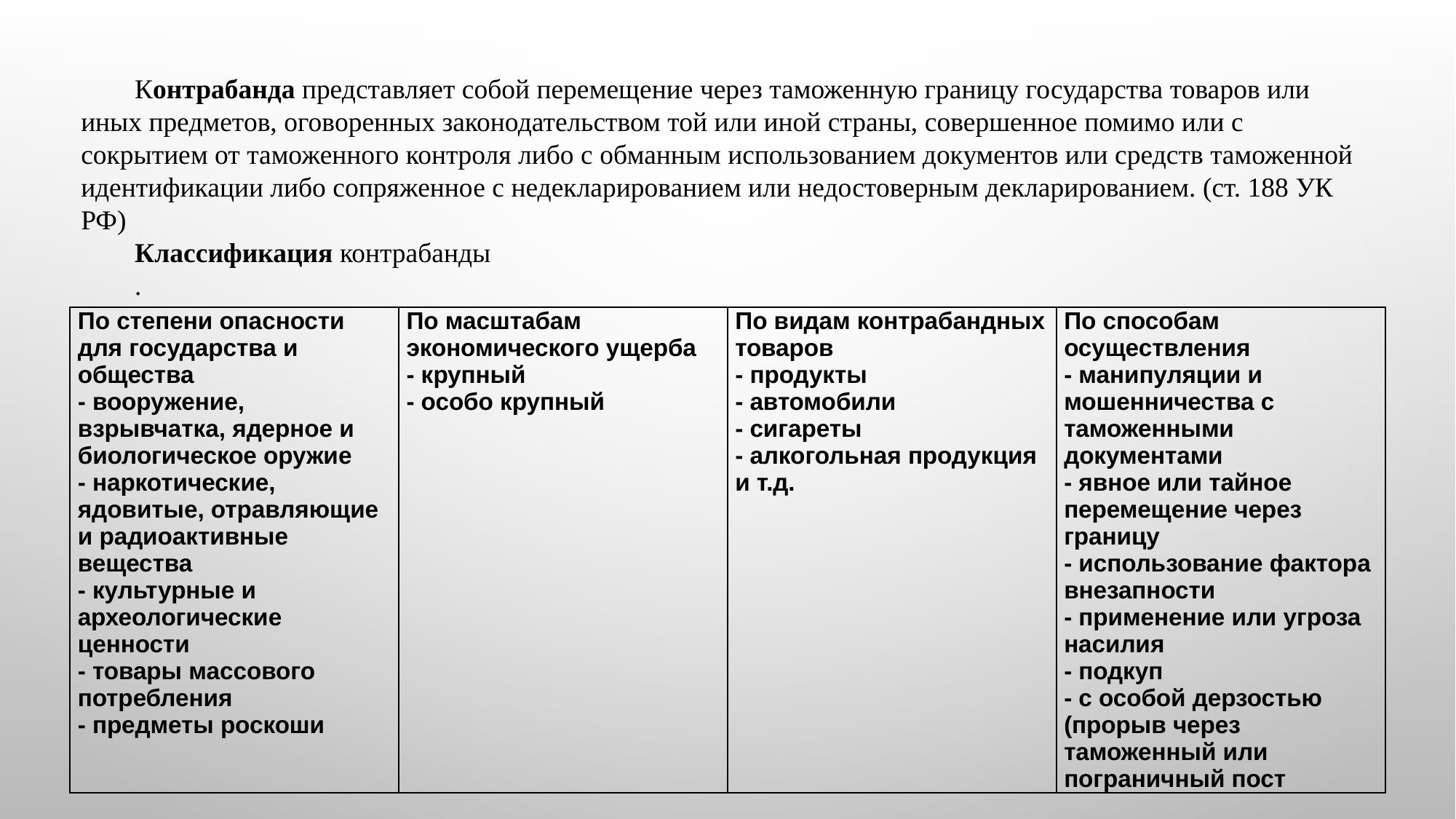

Контрабанда представляет собой перемещение через таможенную границу государства товаров или иных предметов, оговоренных законодательством той или иной страны, совершенное помимо или с сокрытием от таможенного контроля либо с обманным использованием документов или средств таможенной идентификации либо сопряженное с недекларированием или недостоверным декларированием. (ст. 188 УК РФ)
Классификация контрабанды
.
| По степени опасности для государства и общества - вооружение, взрывчатка, ядерное и биологическое оружие - наркотические, ядовитые, отравляющие и радиоактивные вещества - культурные и археологические ценности - товары массового потребления - предметы роскоши | По масштабам экономического ущерба - крупный - особо крупный | По видам контрабандных товаров - продукты - автомобили - сигареты - алкогольная продукция и т.д. | По способам осуществления - манипуляции и мошенничества с таможенными документами - явное или тайное перемещение через границу - использование фактора внезапности - применение или угроза насилия - подкуп - с особой дерзостью (прорыв через таможенный или пограничный пост |
| --- | --- | --- | --- |